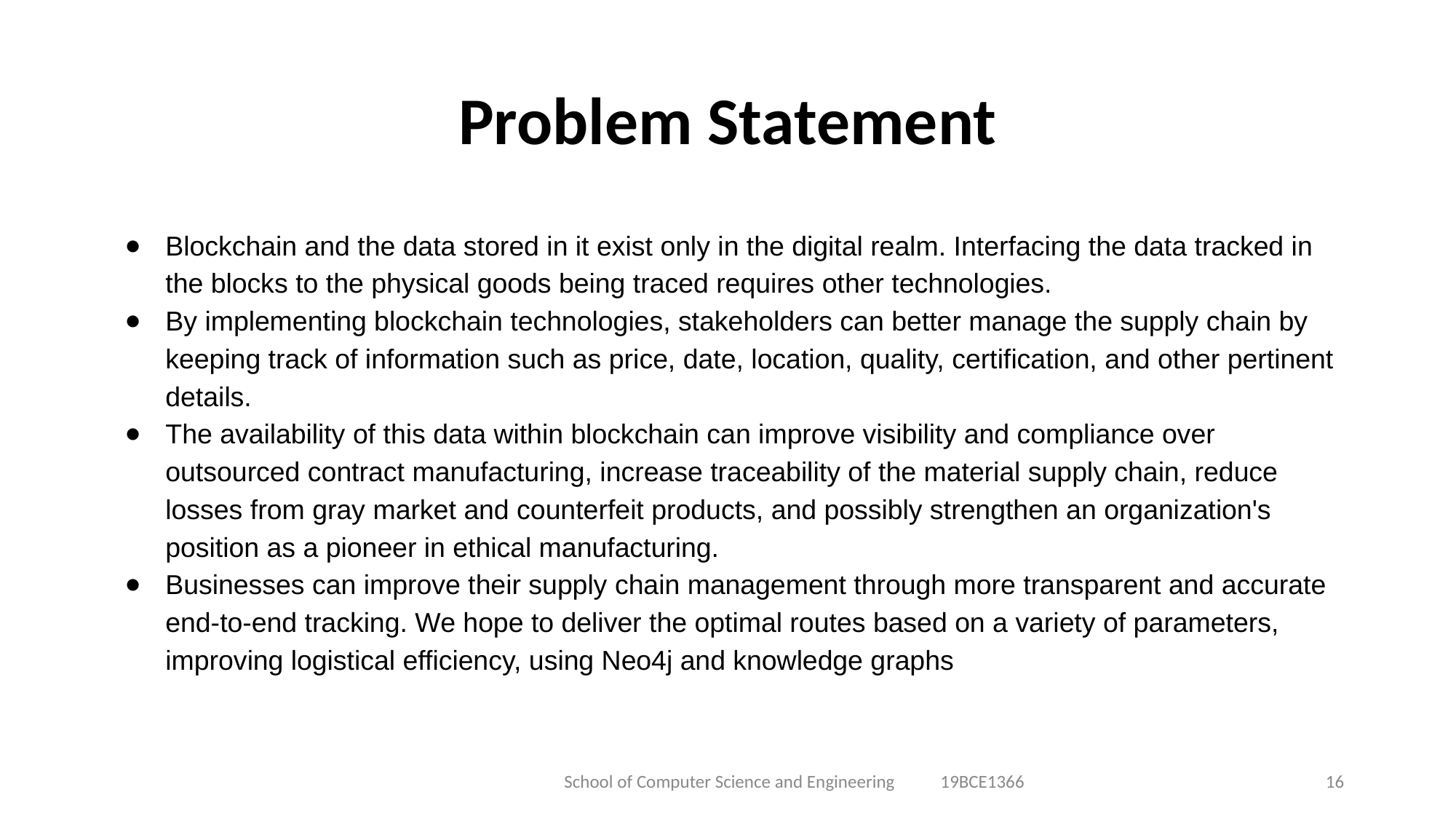

# Problem Statement
Blockchain and the data stored in it exist only in the digital realm. Interfacing the data tracked in the blocks to the physical goods being traced requires other technologies.
By implementing blockchain technologies, stakeholders can better manage the supply chain by keeping track of information such as price, date, location, quality, certification, and other pertinent details.
The availability of this data within blockchain can improve visibility and compliance over outsourced contract manufacturing, increase traceability of the material supply chain, reduce losses from gray market and counterfeit products, and possibly strengthen an organization's position as a pioneer in ethical manufacturing.
Businesses can improve their supply chain management through more transparent and accurate end-to-end tracking. We hope to deliver the optimal routes based on a variety of parameters, improving logistical efficiency, using Neo4j and knowledge graphs
School of Computer Science and Engineering           19BCE1366
16